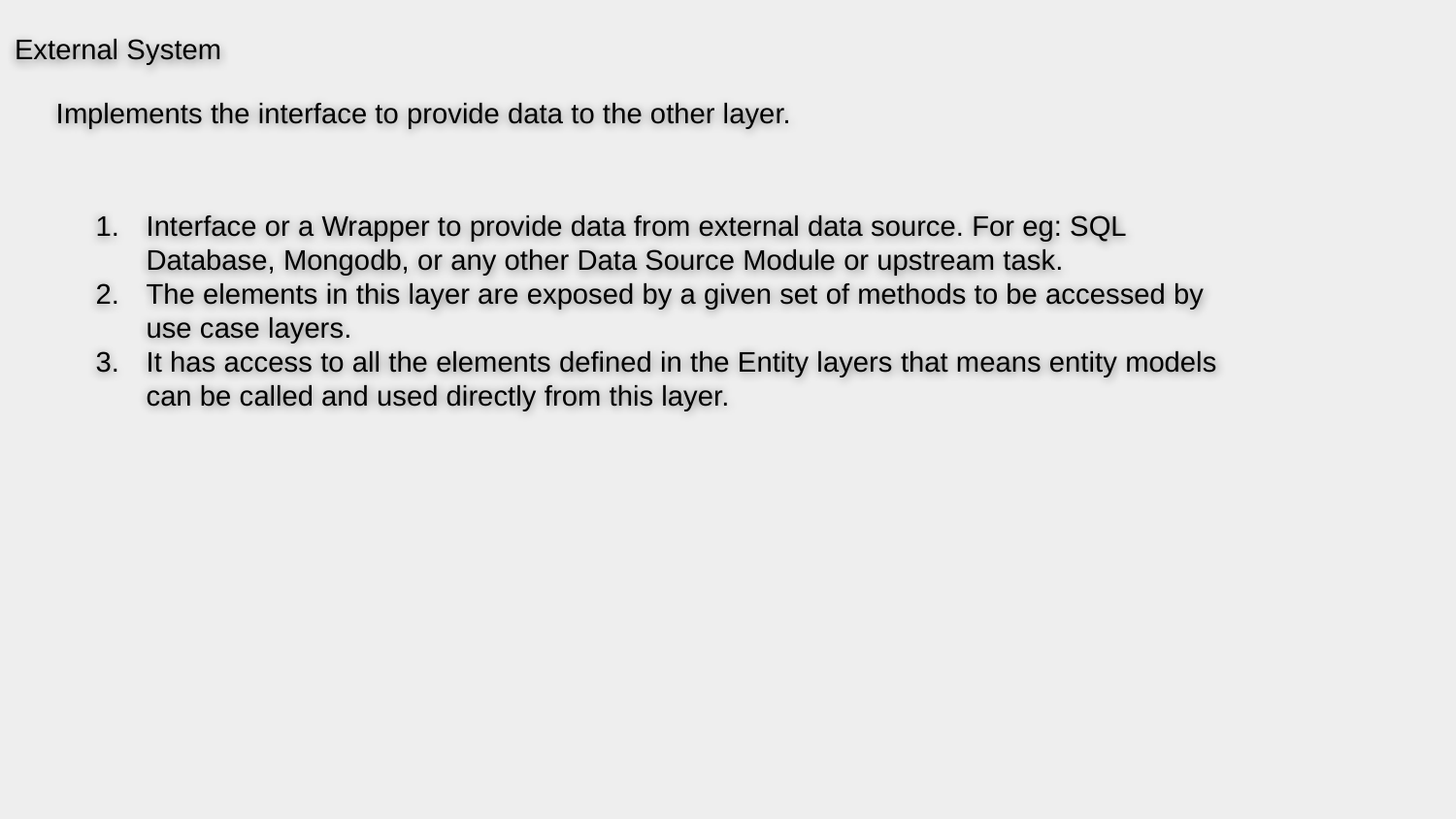

# External System
Implements the interface to provide data to the other layer.

Interface or a Wrapper to provide data from external data source. For eg: SQL Database, Mongodb, or any other Data Source Module or upstream task.
The elements in this layer are exposed by a given set of methods to be accessed by use case layers.
It has access to all the elements defined in the Entity layers that means entity models can be called and used directly from this layer.